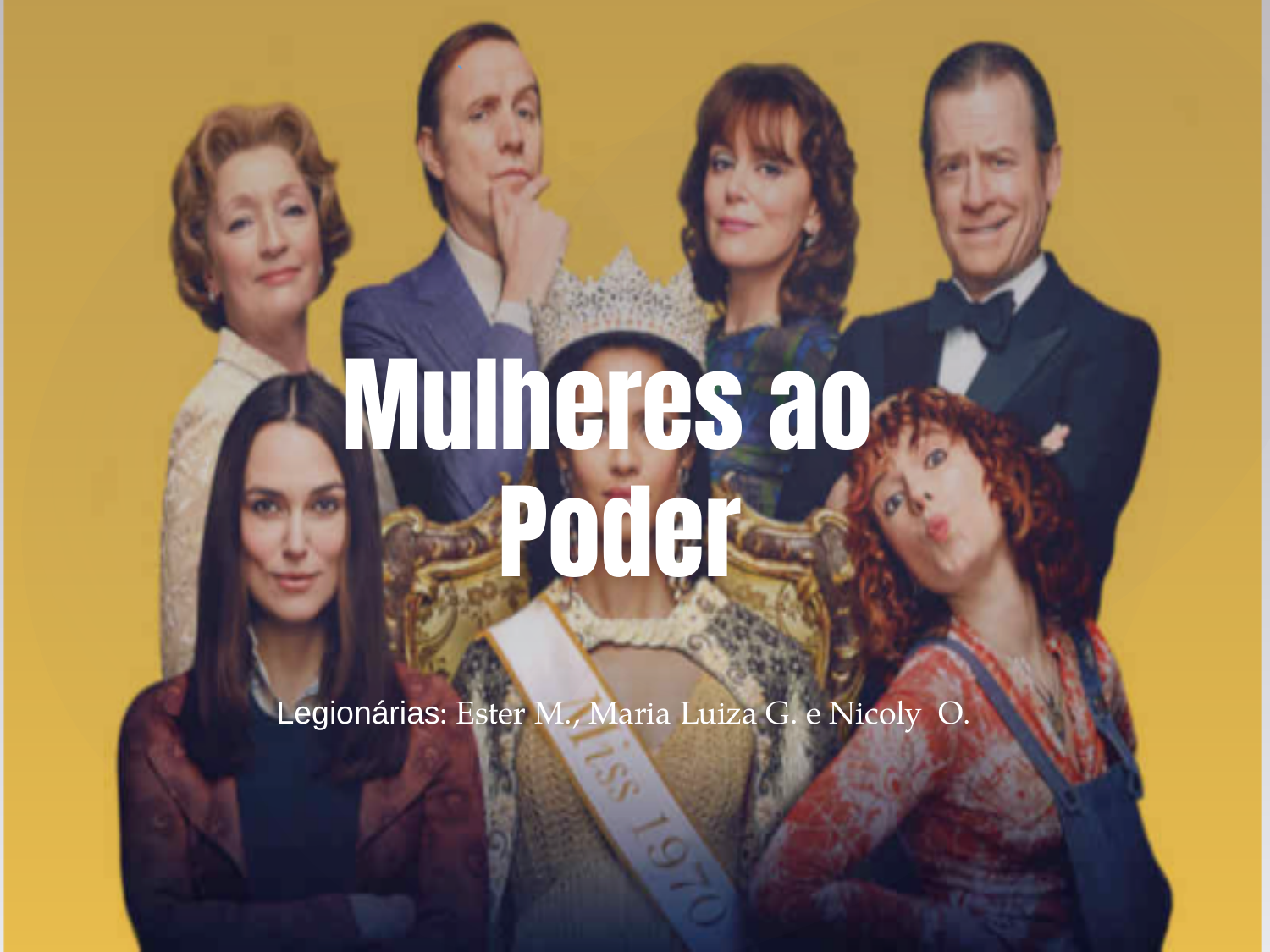

# Mulheres ao Poder
Legionárias: Ester M., Maria Luiza G. e Nicoly  O.